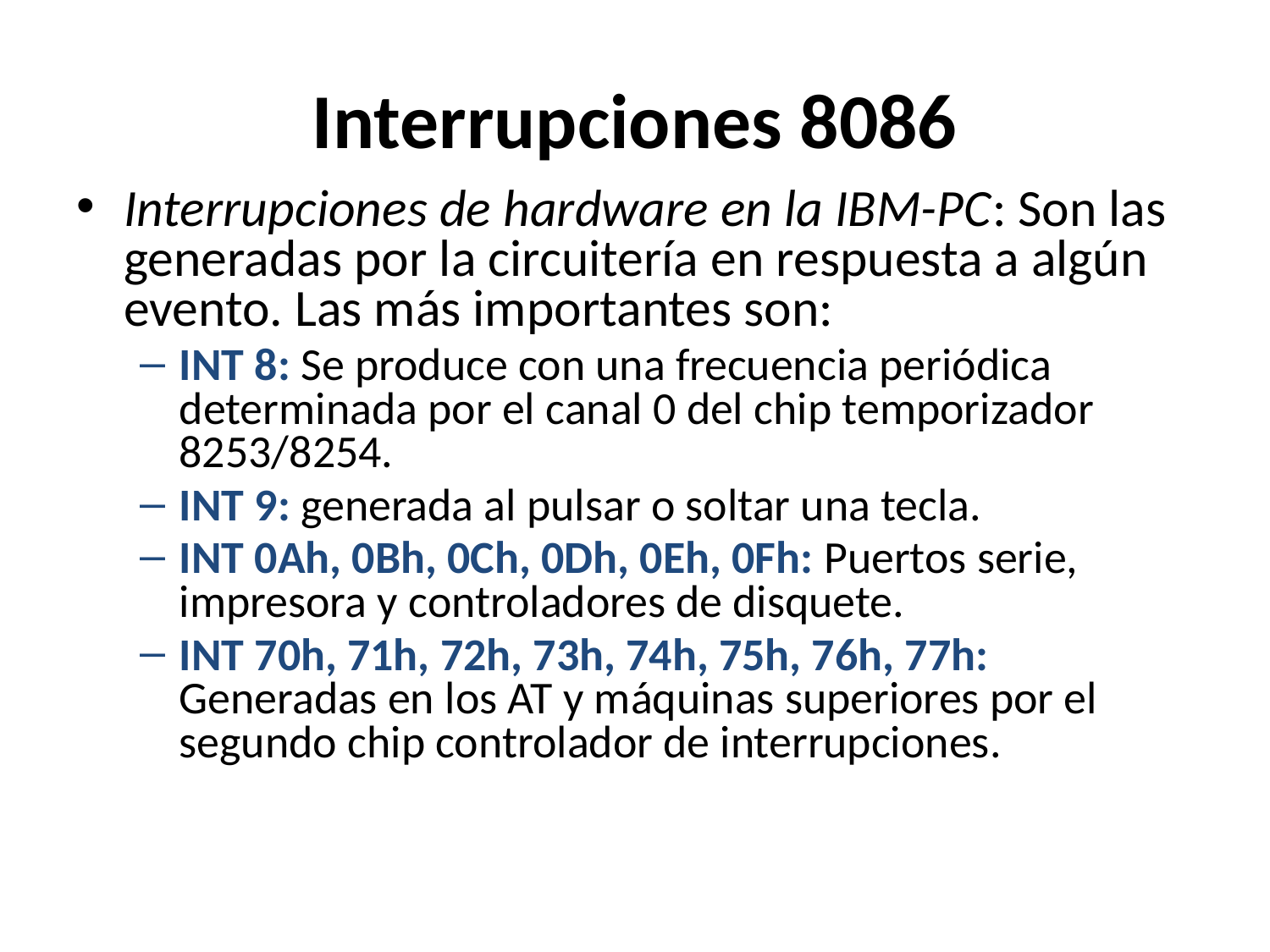

# Interrupciones 8086
Interrupciones de hardware en la IBM-PC: Son las generadas por la circuitería en respuesta a algún evento. Las más importantes son:
INT 8: Se produce con una frecuencia periódica determinada por el canal 0 del chip temporizador 8253/8254.
INT 9: generada al pulsar o soltar una tecla.
INT 0Ah, 0Bh, 0Ch, 0Dh, 0Eh, 0Fh: Puertos serie, impresora y controladores de disquete.
INT 70h, 71h, 72h, 73h, 74h, 75h, 76h, 77h: Generadas en los AT y máquinas superiores por el segundo chip controlador de interrupciones.